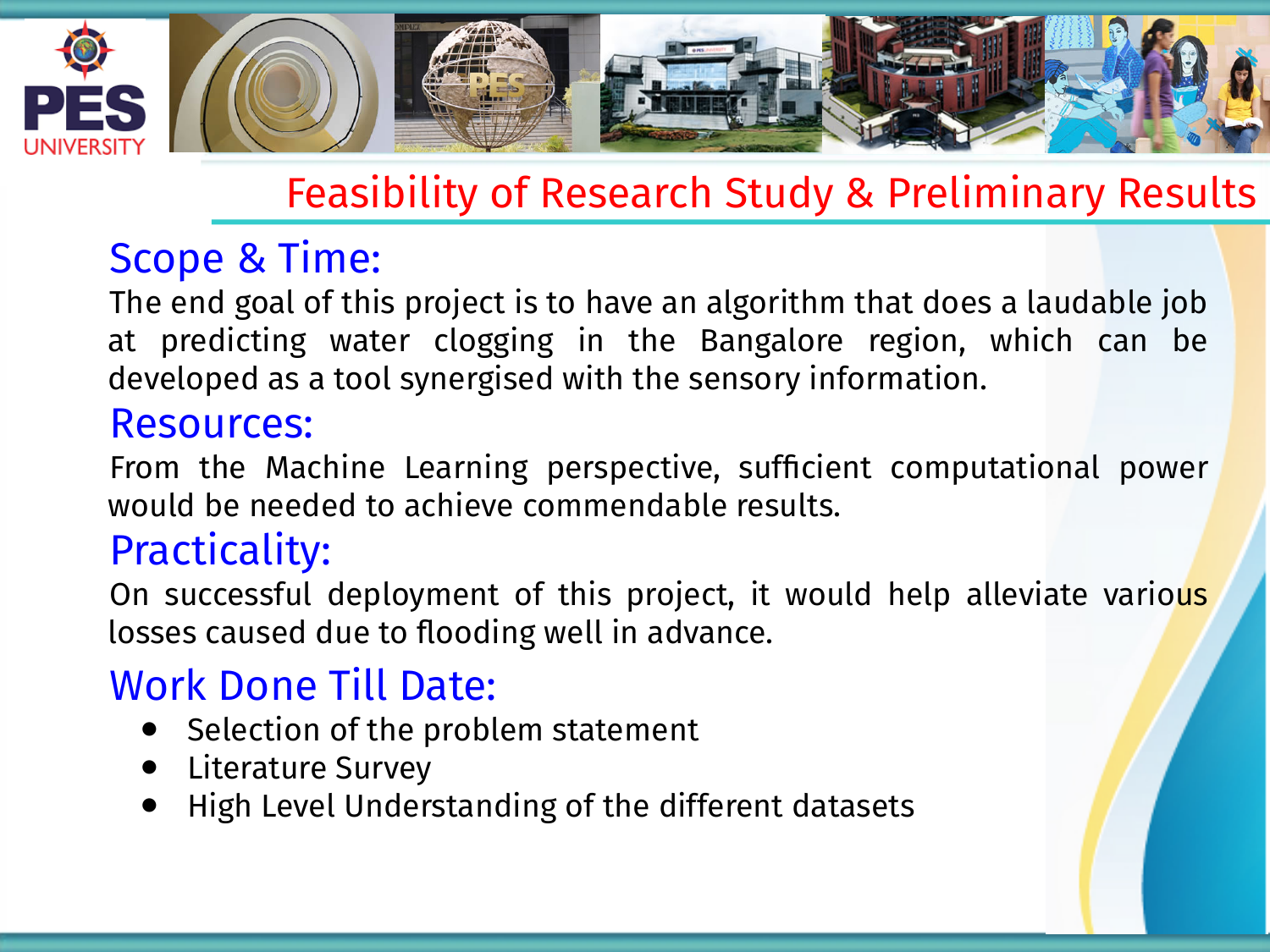

Feasibility of Research Study & Preliminary Results

Scope & Time:
The end goal of this project is to have an algorithm that does a laudable job at predicting water clogging in the Bangalore region, which can be developed as a tool synergised with the sensory information.
Resources:
From the Machine Learning perspective, sufficient computational power would be needed to achieve commendable results.
Practicality:
On successful deployment of this project, it would help alleviate various losses caused due to flooding well in advance.
Work Done Till Date:
Selection of the problem statement
Literature Survey
High Level Understanding of the different datasets